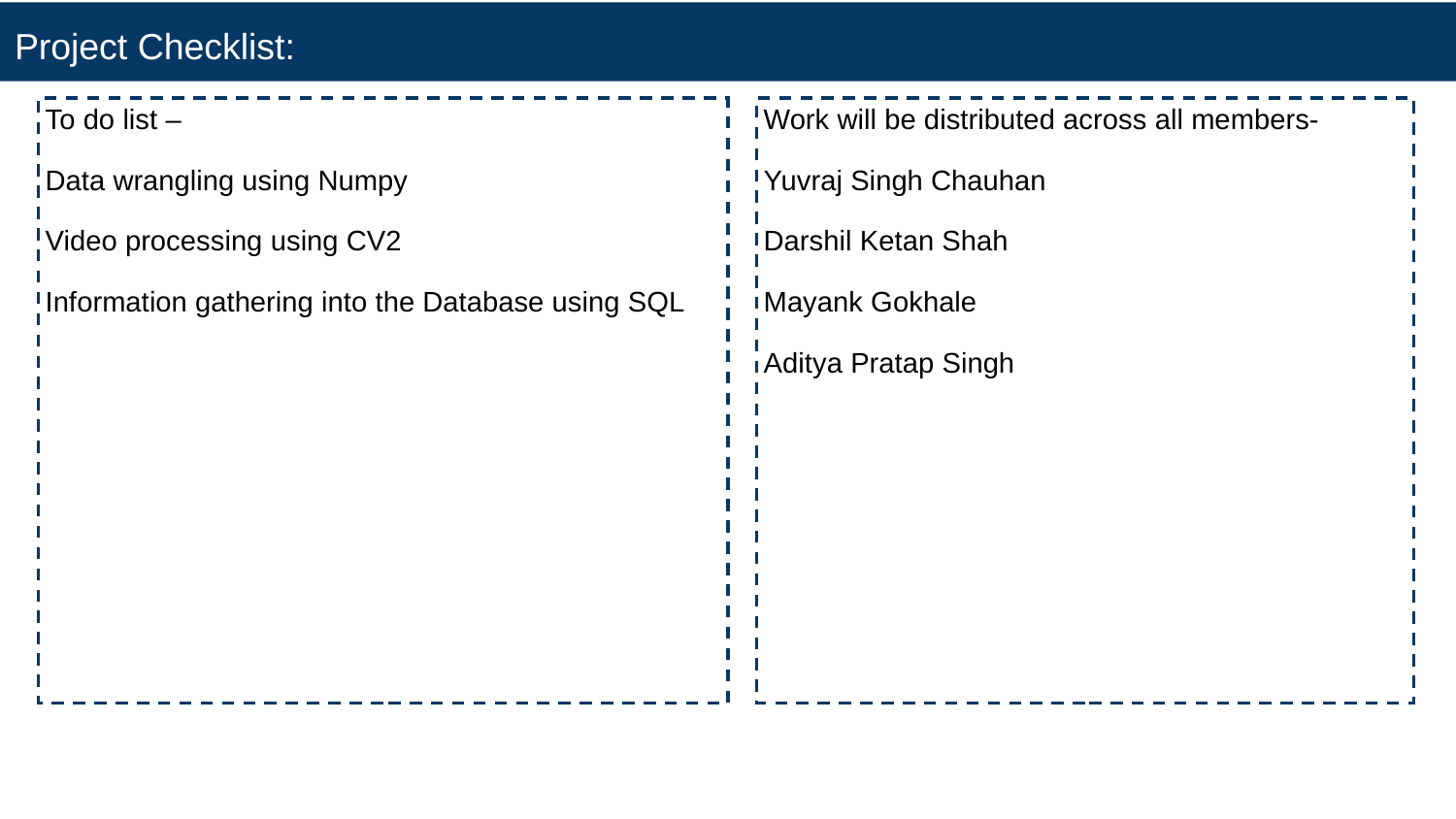

# Project Checklist:
To do list –
Data wrangling using Numpy
Video processing using CV2
Information gathering into the Database using SQL

Work will be distributed across all members-
Yuvraj Singh Chauhan
Darshil Ketan Shah
Mayank Gokhale
Aditya Pratap Singh